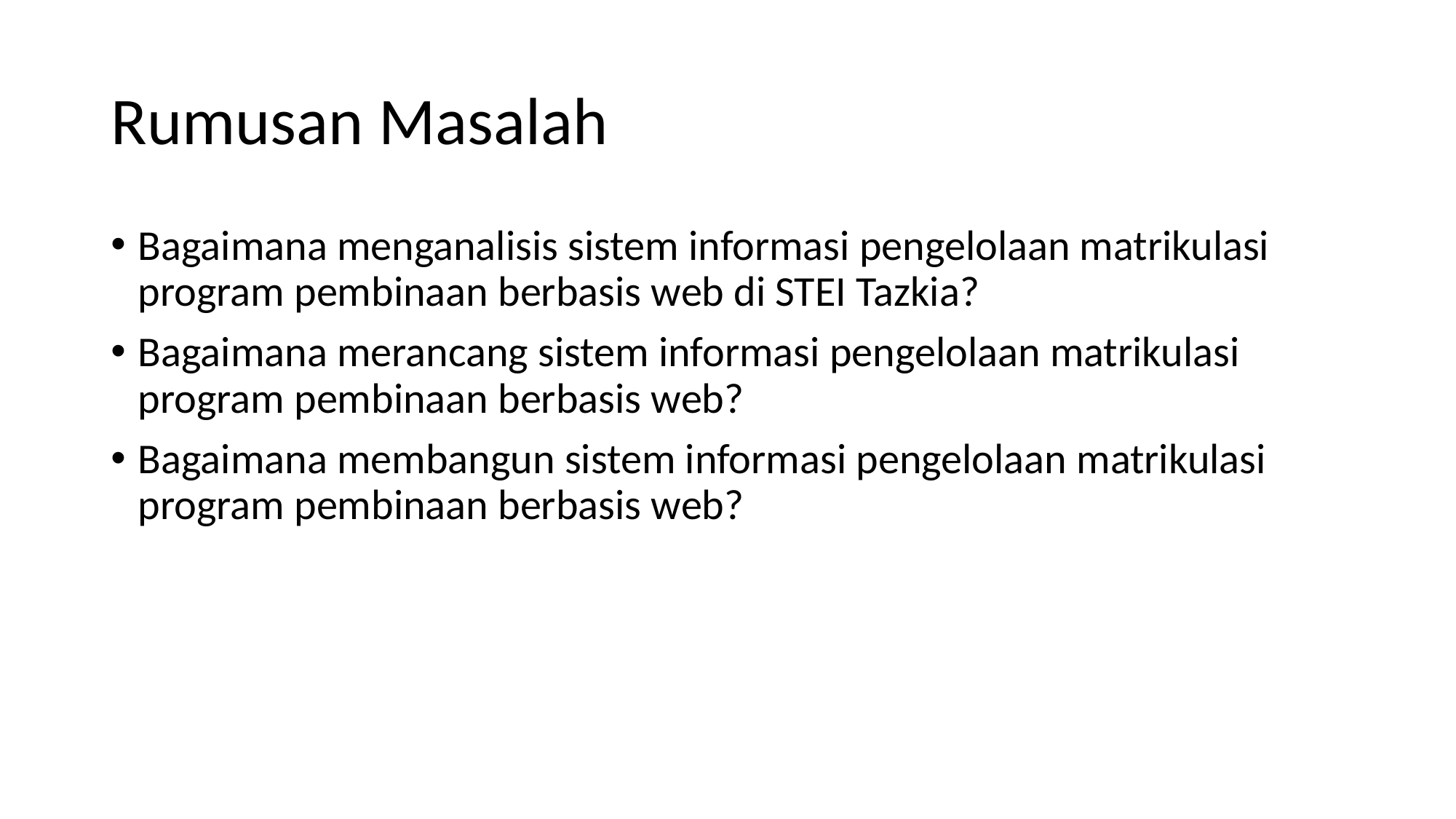

# Rumusan Masalah
Bagaimana menganalisis sistem informasi pengelolaan matrikulasi program pembinaan berbasis web di STEI Tazkia?
Bagaimana merancang sistem informasi pengelolaan matrikulasi program pembinaan berbasis web?
Bagaimana membangun sistem informasi pengelolaan matrikulasi program pembinaan berbasis web?